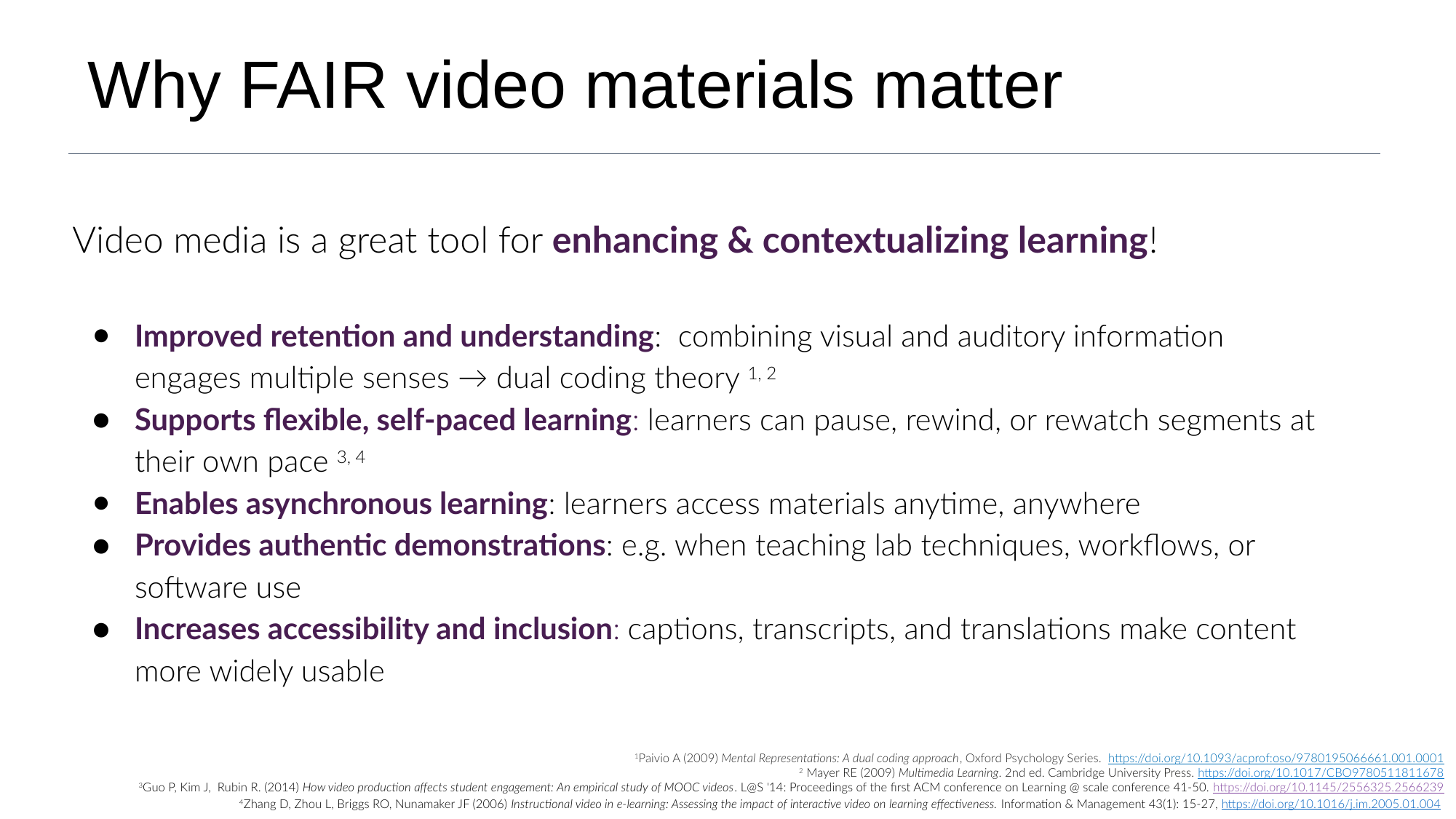

Why FAIR video materials matter
Video media is a great tool for enhancing & contextualizing learning!

Improved retention and understanding:  combining visual and auditory information engages multiple senses → dual coding theory 1, 2
Supports flexible, self-paced learning: learners can pause, rewind, or rewatch segments at their own pace 3, 4
Enables asynchronous learning: learners access materials anytime, anywhere
Provides authentic demonstrations: e.g. when teaching lab techniques, workflows, or software use
Increases accessibility and inclusion: captions, transcripts, and translations make content more widely usable
1Paivio A (2009) Mental Representations: A dual coding approach, Oxford Psychology Series.  https://doi.org/10.1093/acprof:oso/9780195066661.001.0001
2 Mayer RE (2009) Multimedia Learning. 2nd ed. Cambridge University Press. https://doi.org/10.1017/CBO9780511811678
3Guo P, Kim J,  Rubin R. (2014) How video production affects student engagement: An empirical study of MOOC videos. L@S '14: Proceedings of the first ACM conference on Learning @ scale conference 41-50. https://doi.org/10.1145/2556325.2566239
4Zhang D, Zhou L, Briggs RO, Nunamaker JF (2006) Instructional video in e-learning: Assessing the impact of interactive video on learning effectiveness. Information & Management 43(1): 15-27, https://doi.org/10.1016/j.im.2005.01.004